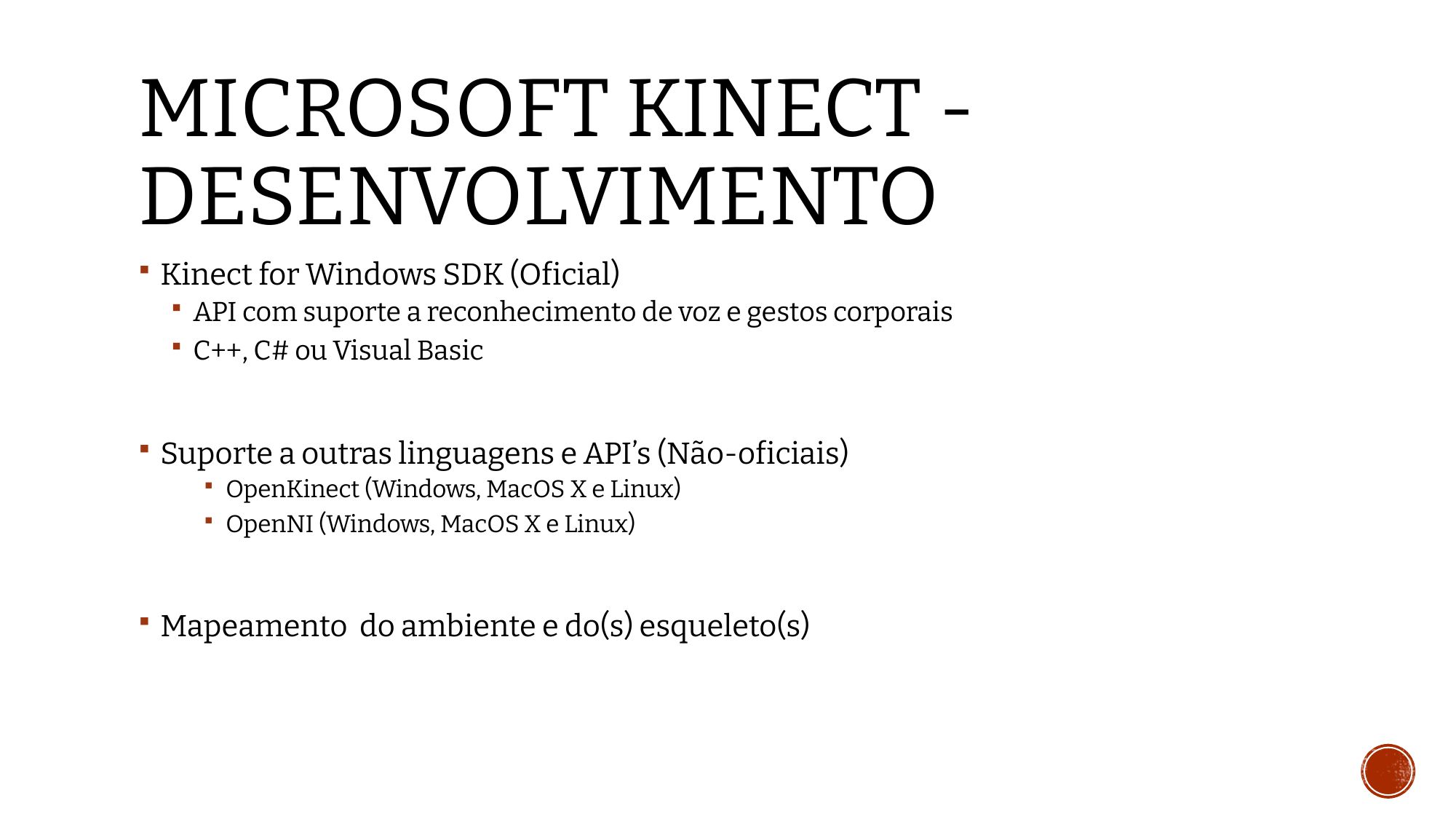

# Microsoft Kinect - desenvolvimento
Kinect for Windows SDK (Oficial)
API com suporte a reconhecimento de voz e gestos corporais
C++, C# ou Visual Basic

Suporte a outras linguagens e API’s (Não-oficiais)
OpenKinect (Windows, MacOS X e Linux)
OpenNI (Windows, MacOS X e Linux)

Mapeamento  do ambiente e do(s) esqueleto(s)